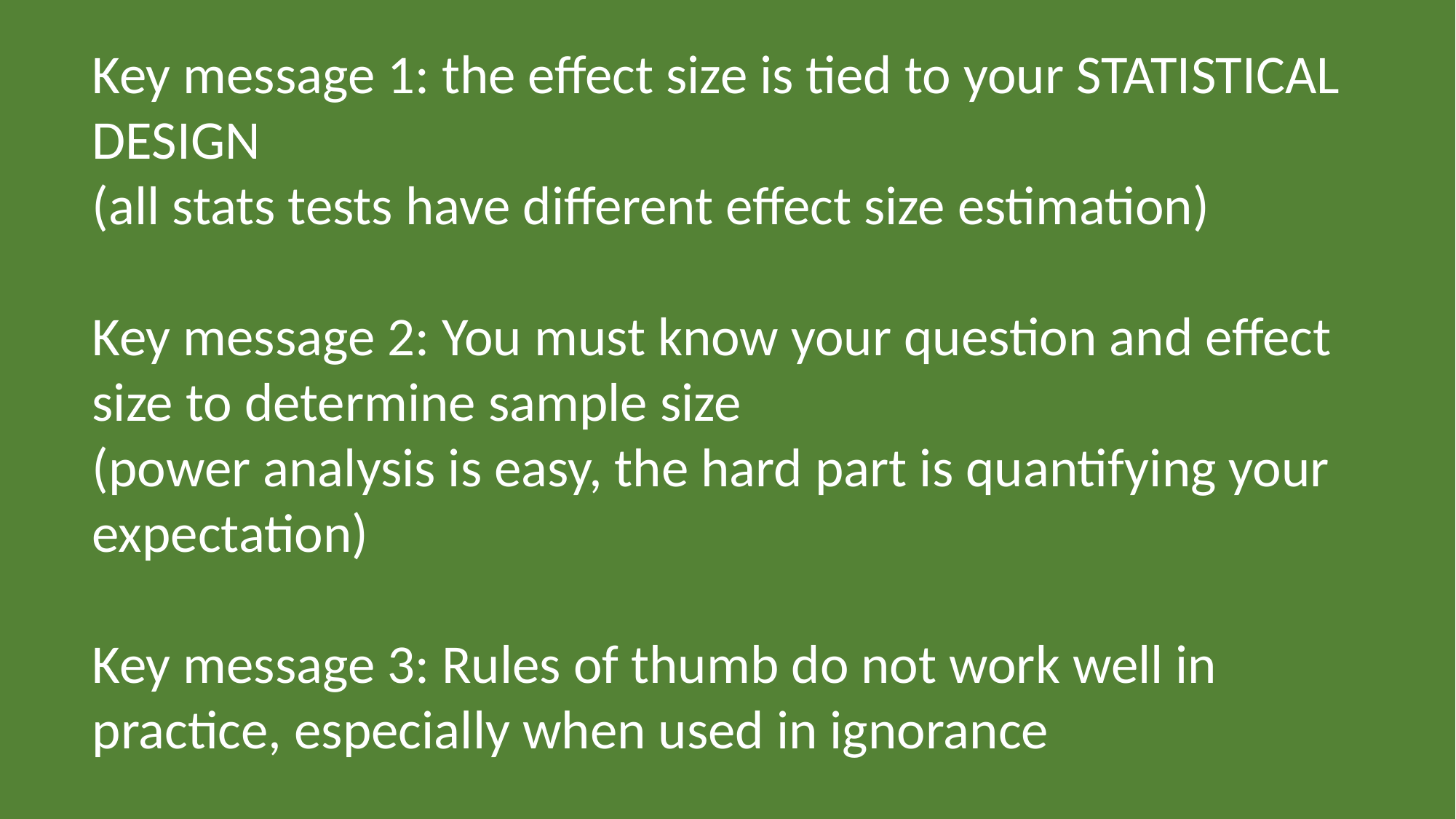

Key message 1: the effect size is tied to your STATISTICAL DESIGN
(all stats tests have different effect size estimation)

Key message 2: You must know your question and effect size to determine sample size
(power analysis is easy, the hard part is quantifying your expectation)

Key message 3: Rules of thumb do not work well in practice, especially when used in ignorance